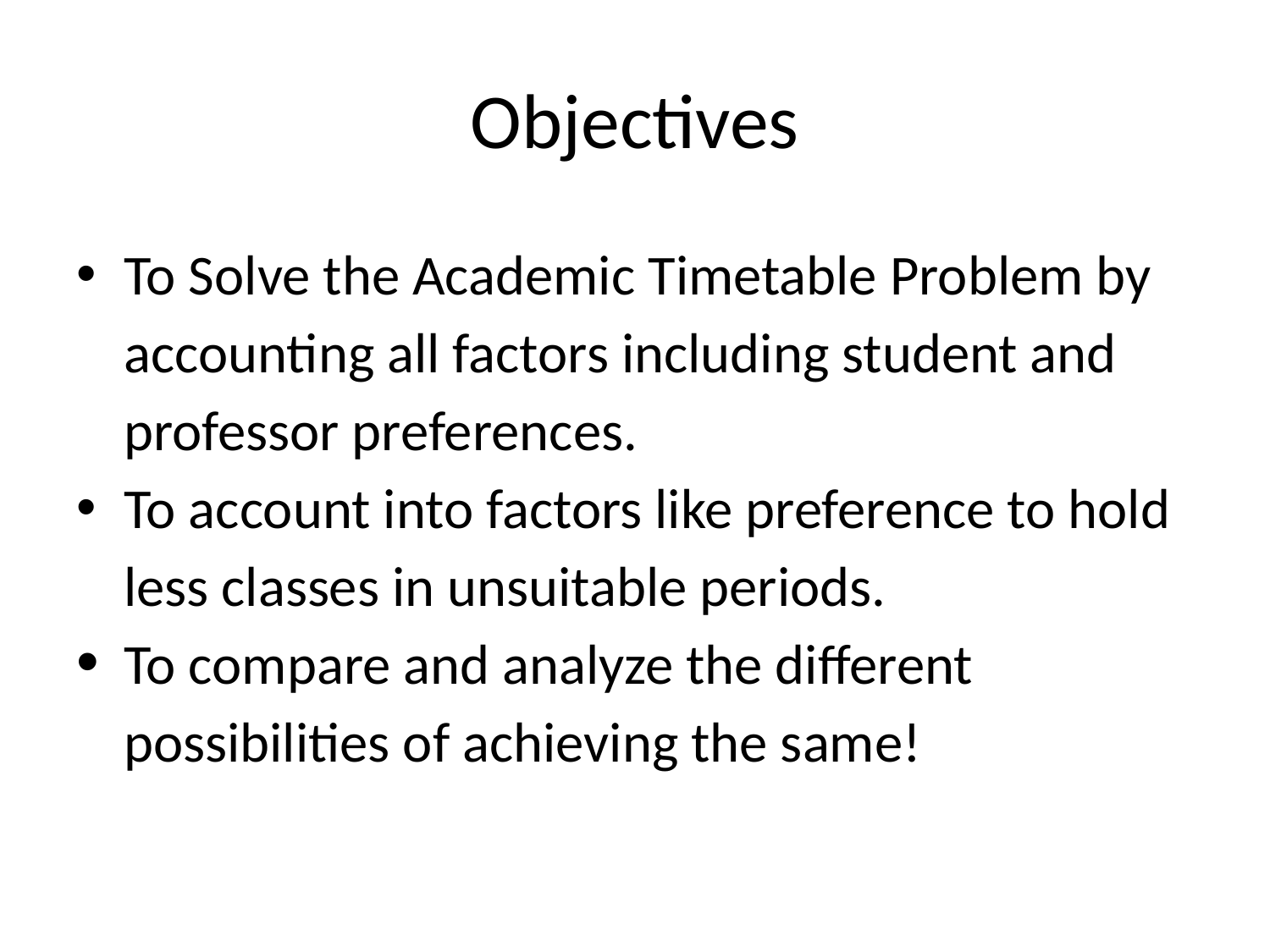

# Objectives
To Solve the Academic Timetable Problem by accounting all factors including student and professor preferences.
To account into factors like preference to hold less classes in unsuitable periods.
To compare and analyze the different possibilities of achieving the same!